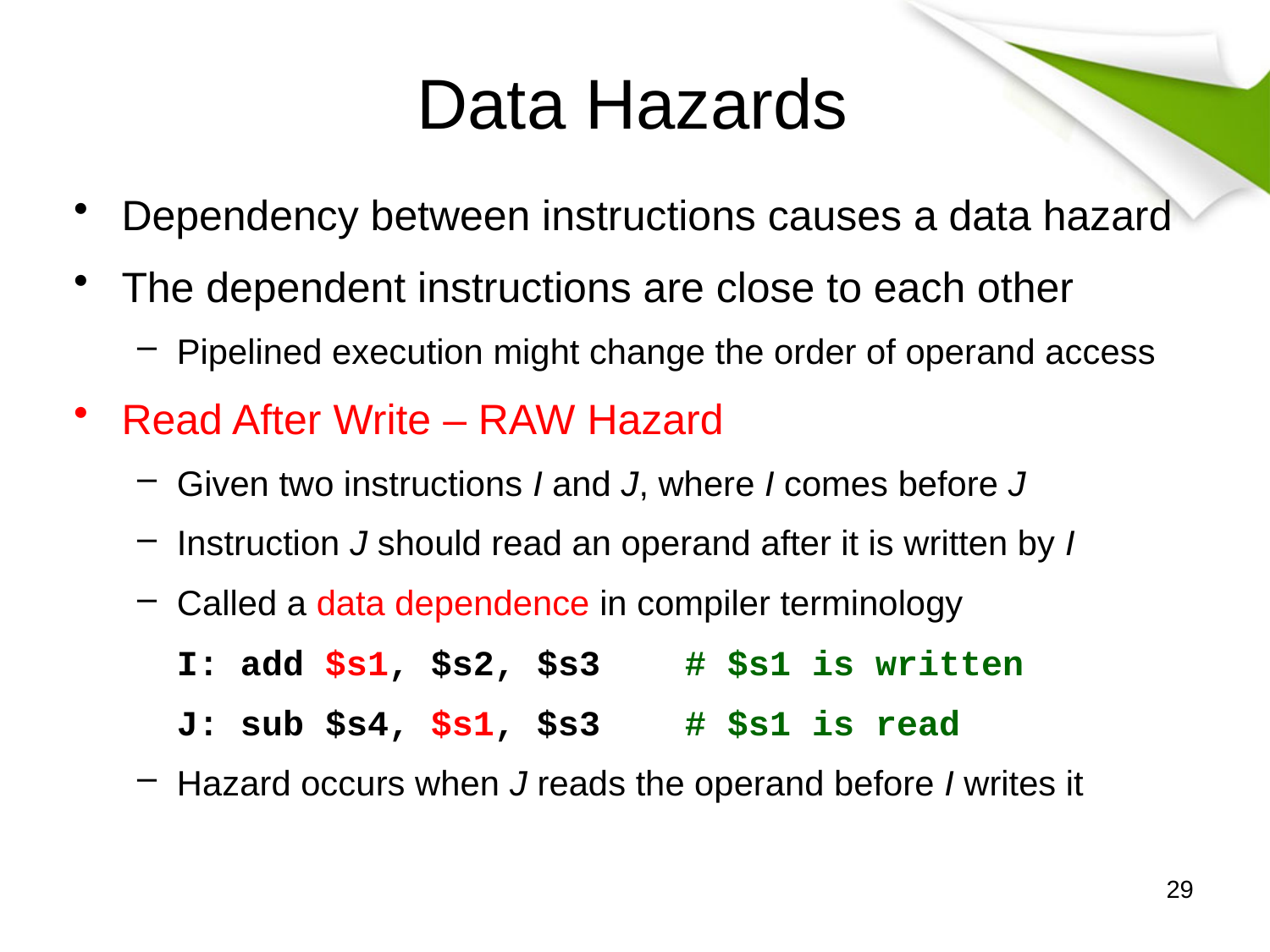

# Data Hazards
Dependency between instructions causes a data hazard
The dependent instructions are close to each other
Pipelined execution might change the order of operand access
Read After Write – RAW Hazard
Given two instructions I and J, where I comes before J
Instruction J should read an operand after it is written by I
Called a data dependence in compiler terminology
	I: add $s1, $s2, $s3	# $s1 is written
	J: sub $s4, $s1, $s3	# $s1 is read
Hazard occurs when J reads the operand before I writes it
29